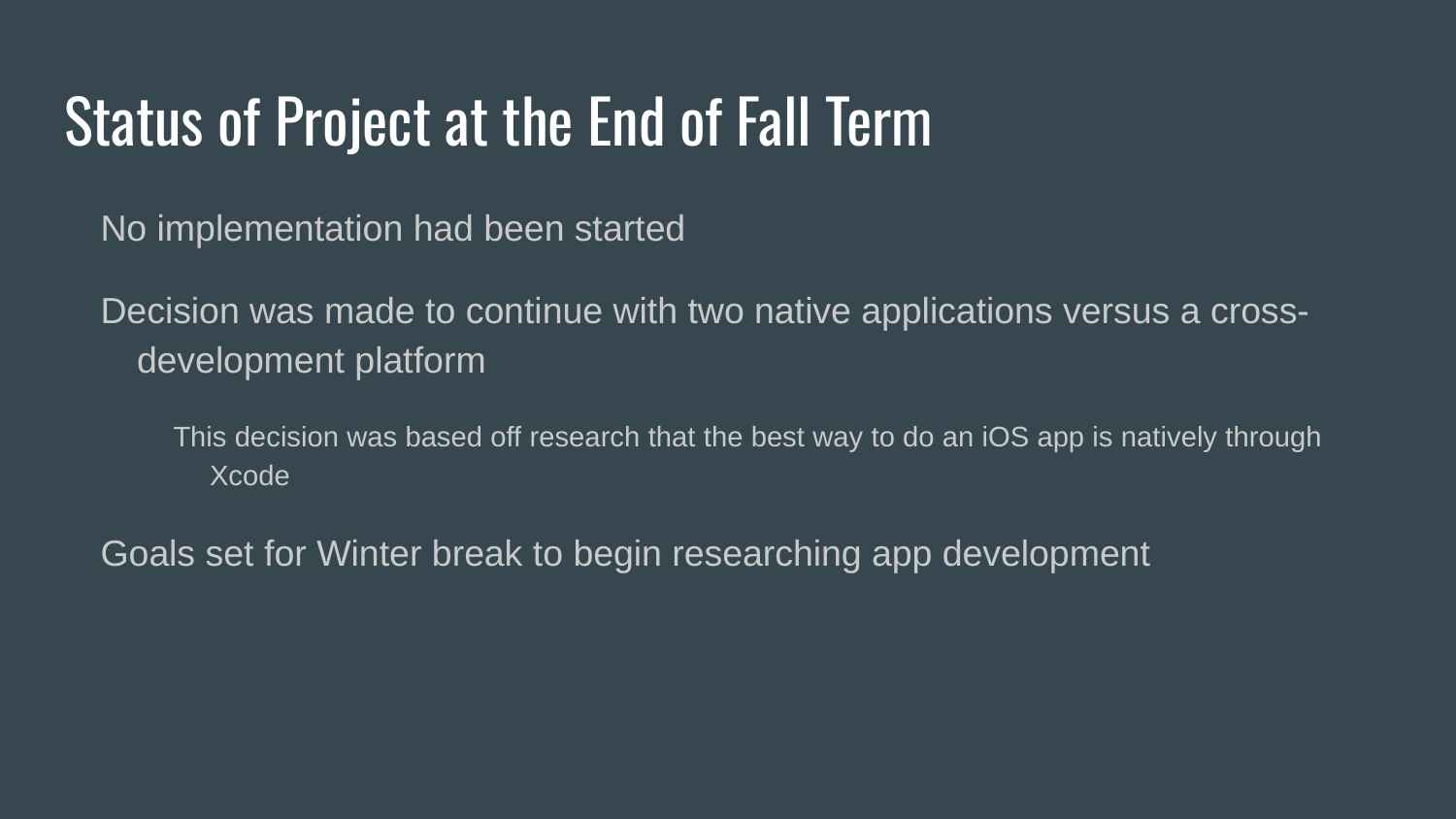

# Status of Project at the End of Fall Term
No implementation had been started
Decision was made to continue with two native applications versus a cross-development platform
This decision was based off research that the best way to do an iOS app is natively through Xcode
Goals set for Winter break to begin researching app development